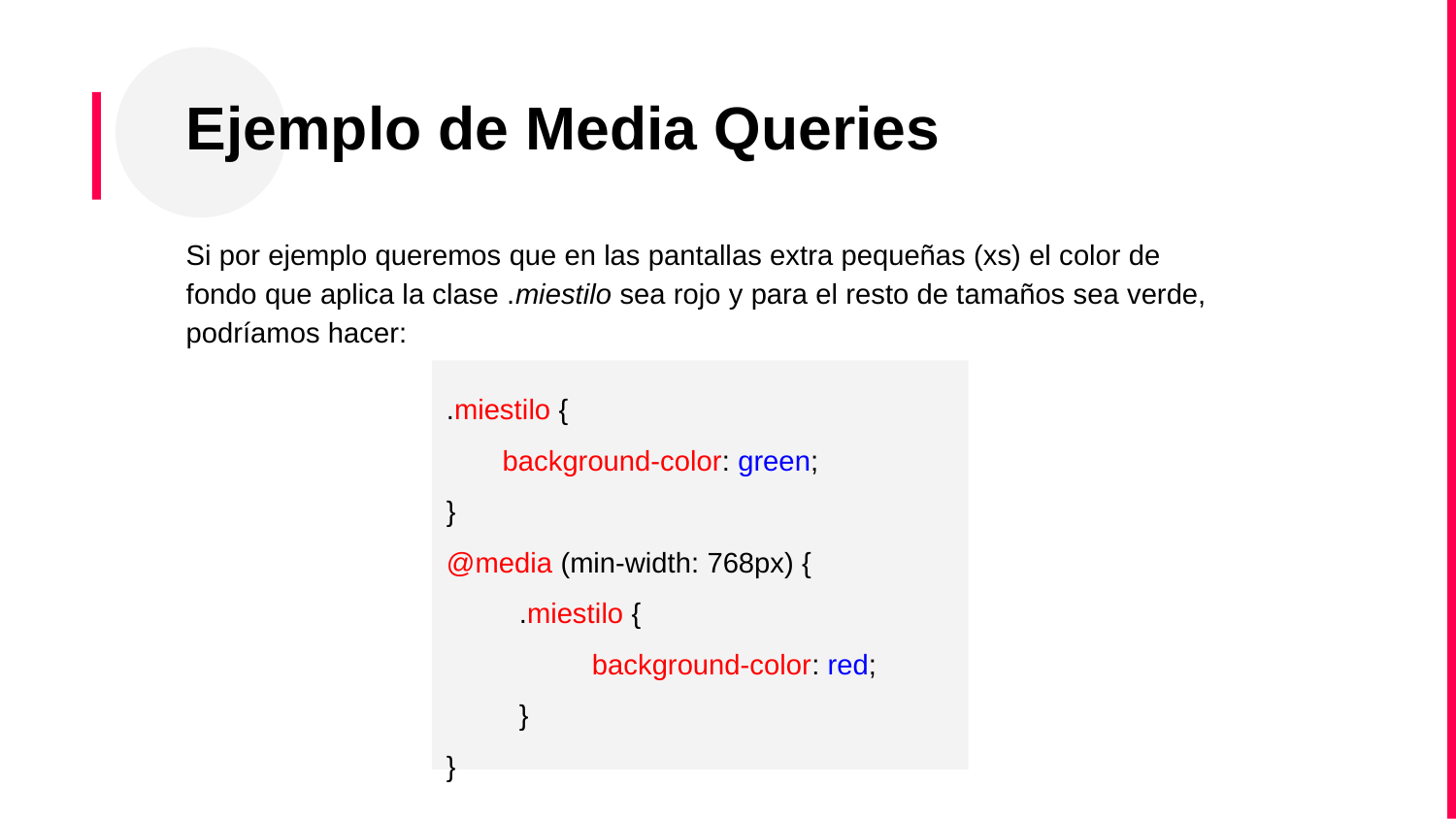

Ejemplo de Media Queries
Si por ejemplo queremos que en las pantallas extra pequeñas (xs) el color de fondo que aplica la clase .miestilo sea rojo y para el resto de tamaños sea verde, podríamos hacer:
.miestilo {
       background-color: green;
}
@media (min-width: 768px) {
.miestilo {
background-color: red;
}
}